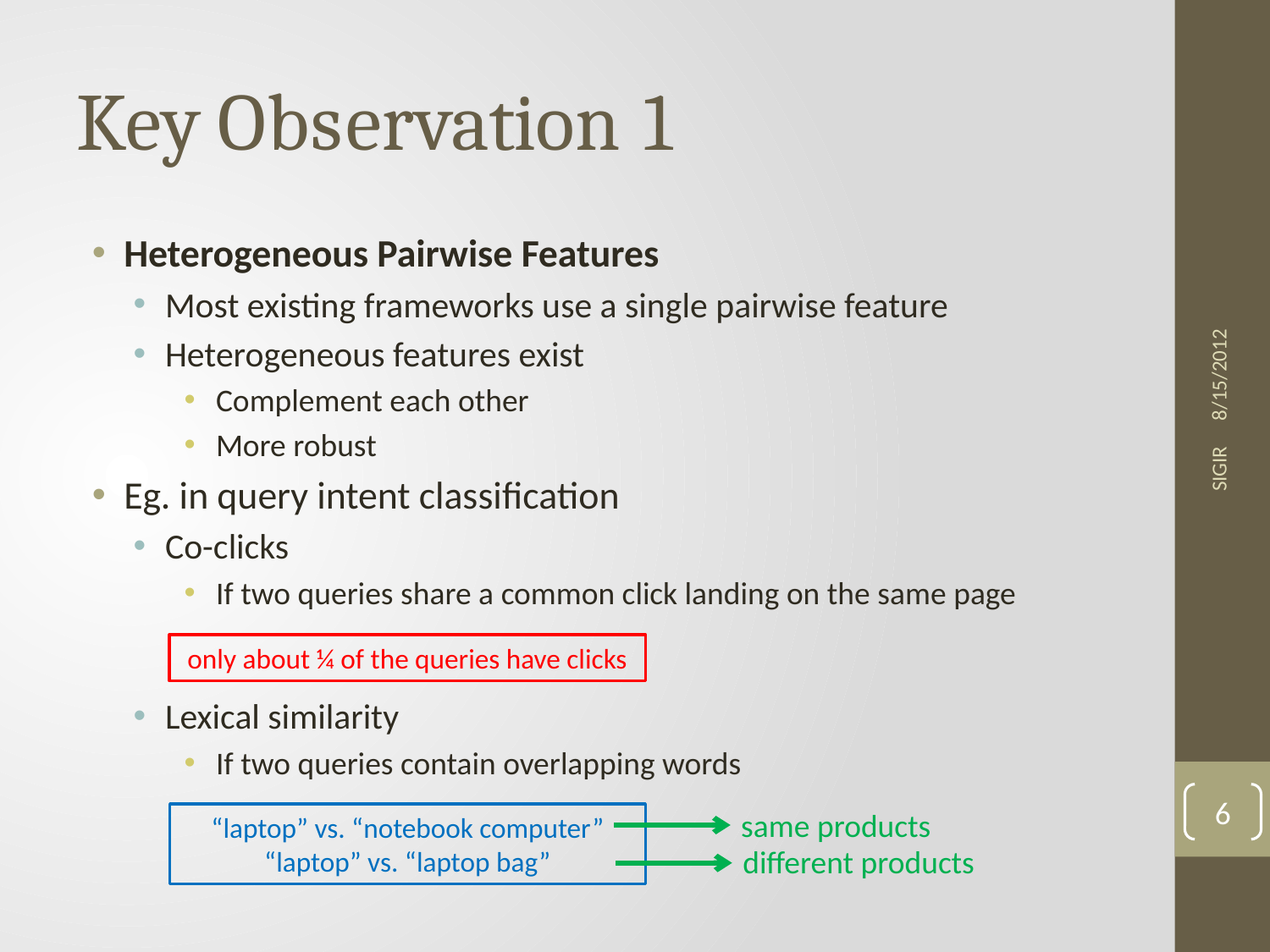

# Key Observation 1
Heterogeneous Pairwise Features
Most existing frameworks use a single pairwise feature
Heterogeneous features exist
Complement each other
More robust
Eg. in query intent classiﬁcation
Co-clicks
If two queries share a common click landing on the same page
Lexical similarity
If two queries contain overlapping words

8/15/2012
SIGIR
only about ¼ of the queries have clicks
6
same products
“laptop” vs. “notebook computer”
“laptop” vs. “laptop bag”
different products